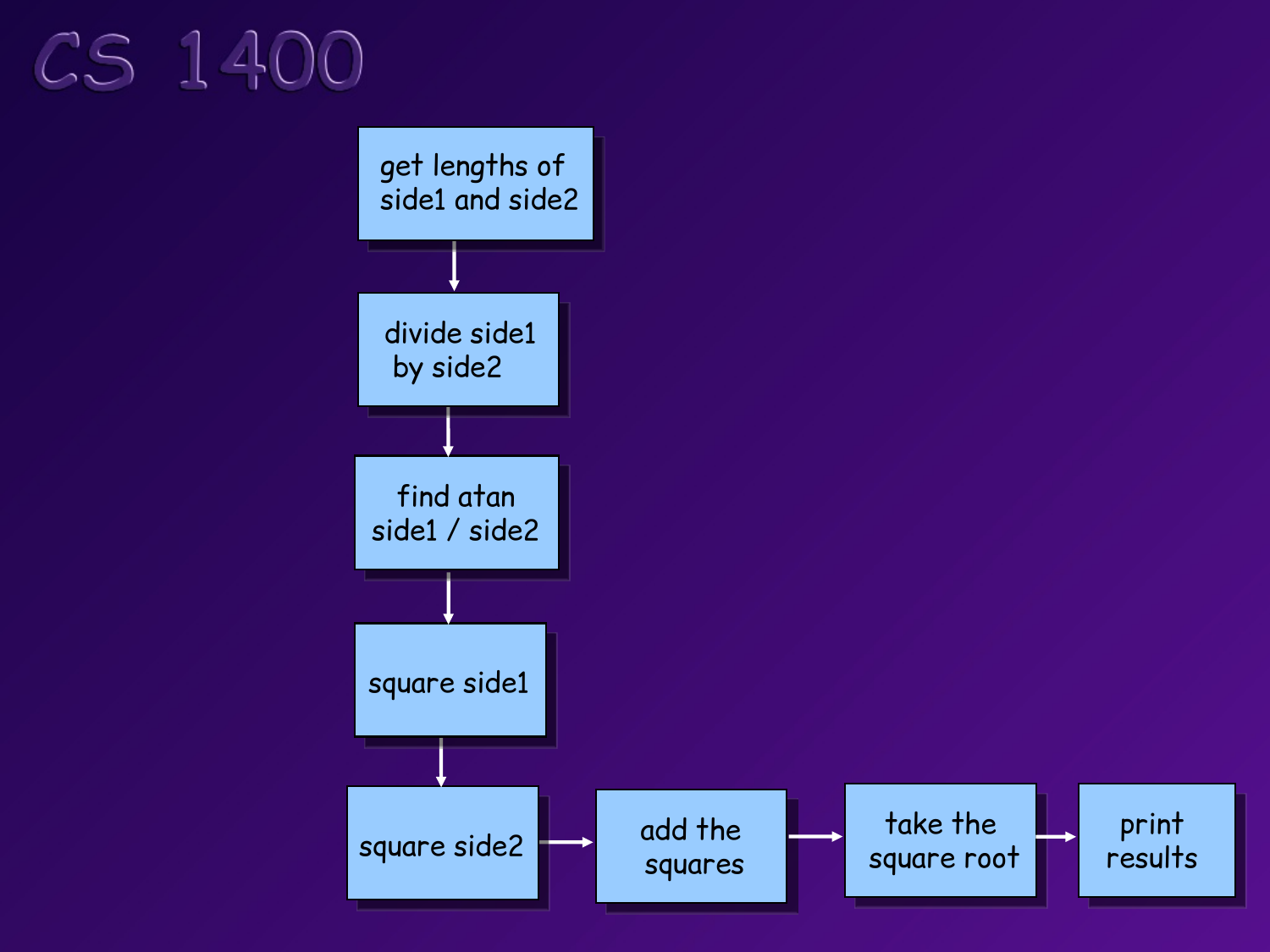

get lengths of
side1 and side2

divide side1
 by side2

find atan
side1 / side2

square side1

take the
square root
print
results
add the
squares
square side2